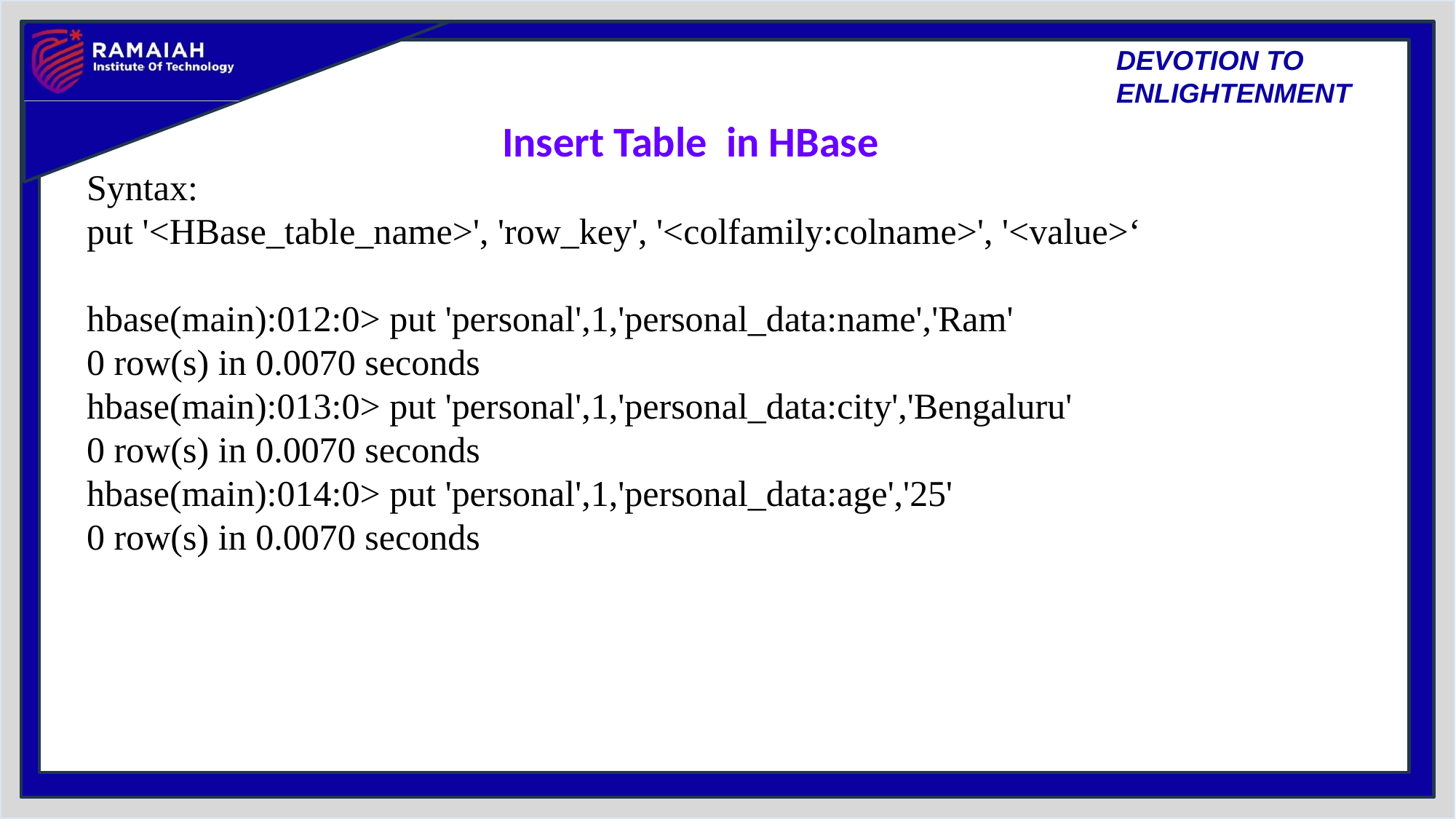

# Insert Table  in HBase
Syntax:
put '<HBase_table_name>', 'row_key', '<colfamily:colname>', '<value>‘

hbase(main):012:0> put 'personal',1,'personal_data:name','Ram'
0 row(s) in 0.0070 seconds
hbase(main):013:0> put 'personal',1,'personal_data:city','Bengaluru'
0 row(s) in 0.0070 seconds
hbase(main):014:0> put 'personal',1,'personal_data:age','25'
0 row(s) in 0.0070 seconds